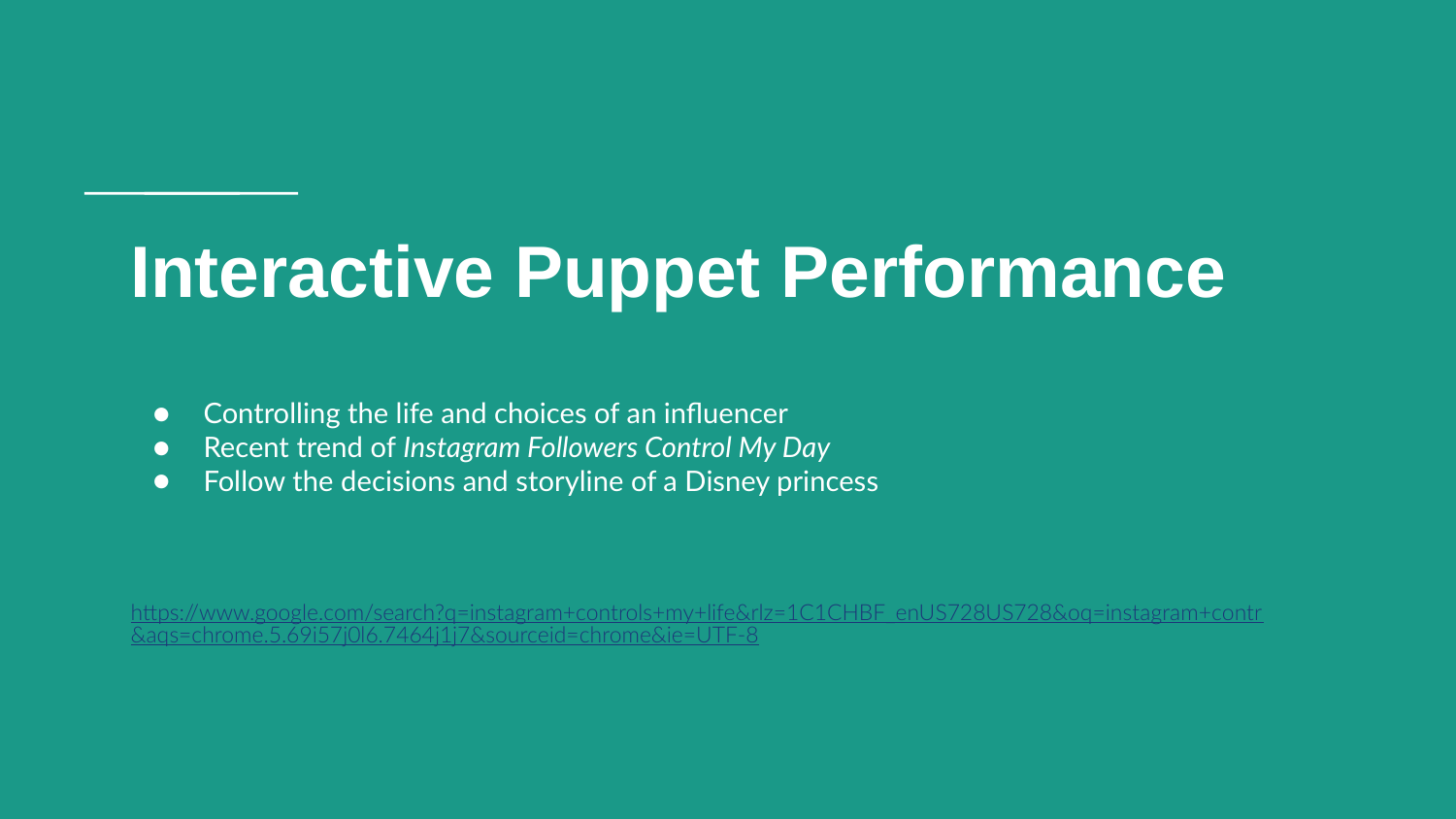

# Interactive Puppet Performance
Controlling the life and choices of an influencer
Recent trend of Instagram Followers Control My Day
Follow the decisions and storyline of a Disney princess

https://www.google.com/search?q=instagram+controls+my+life&rlz=1C1CHBF_enUS728US728&oq=instagram+contr&aqs=chrome.5.69i57j0l6.7464j1j7&sourceid=chrome&ie=UTF-8